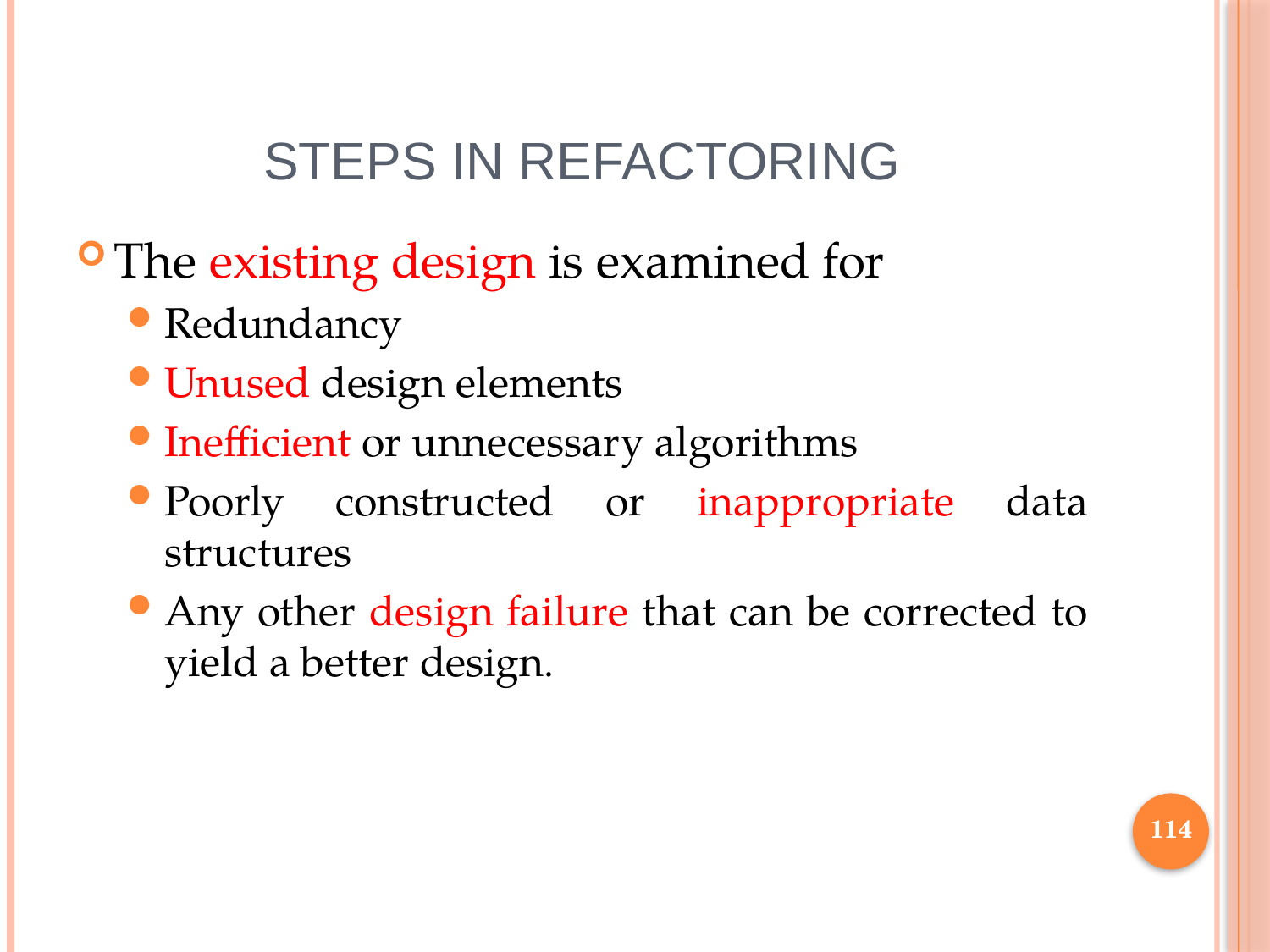

# Steps in refactoring
The existing design is examined for
Redundancy
Unused design elements
Inefficient or unnecessary algorithms
Poorly constructed or inappropriate data structures
Any other design failure that can be corrected to yield a better design.
114